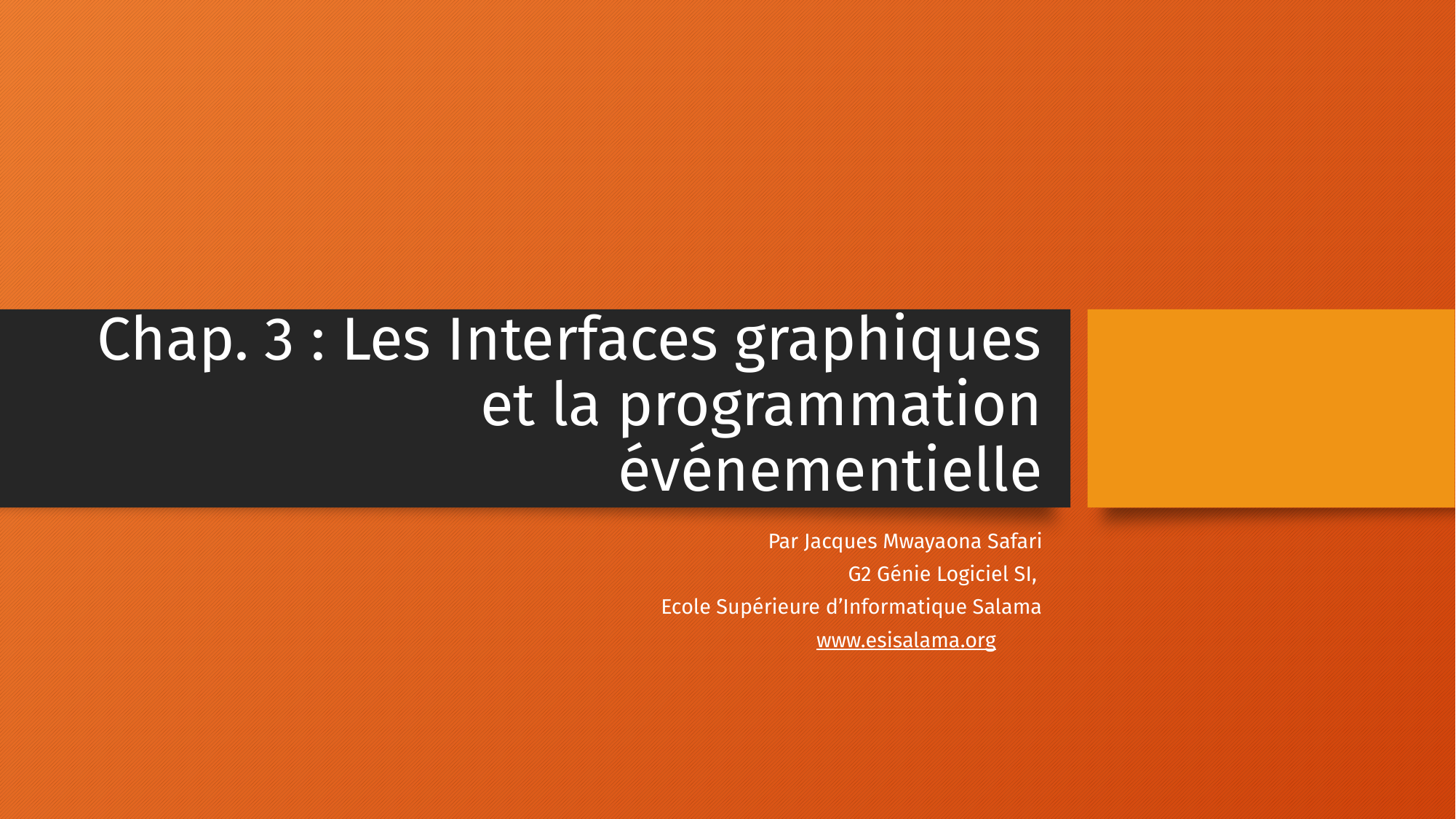

# Chap. 3 : Les Interfaces graphiques et la programmation événementielle
Par Jacques Mwayaona Safari
G2 Génie Logiciel SI,
Ecole Supérieure d’Informatique Salama
www.esisalama.org